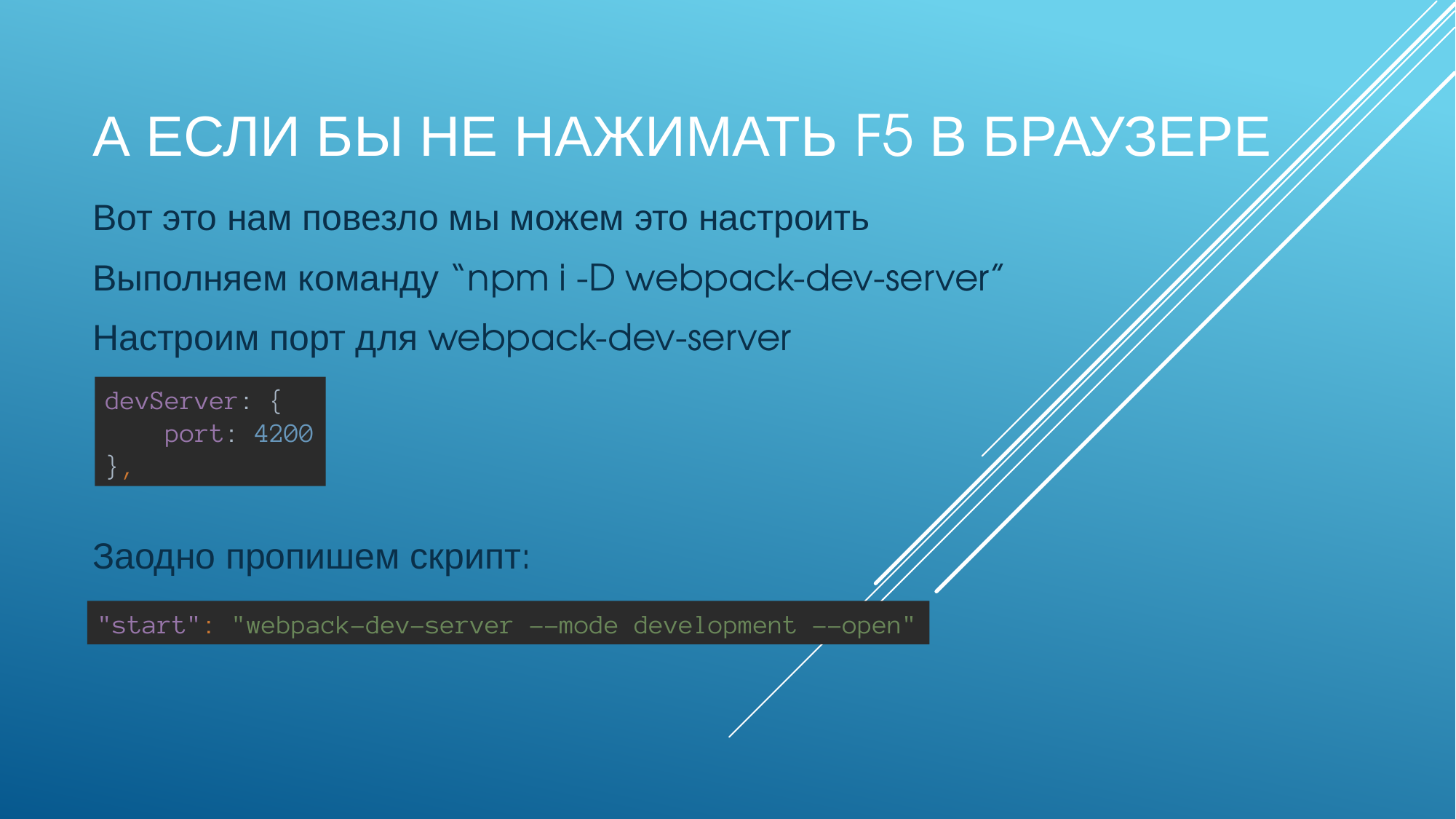

# А если бы не нажимать F5 в браузере
Вот это нам повезло мы можем это настроить
Выполняем команду “npm i -D webpack-dev-server”
Настроим порт для webpack-dev-server
Заодно пропишем скрипт:
devServer: {
    port: 4200
},
"start": "webpack-dev-server --mode development --open"